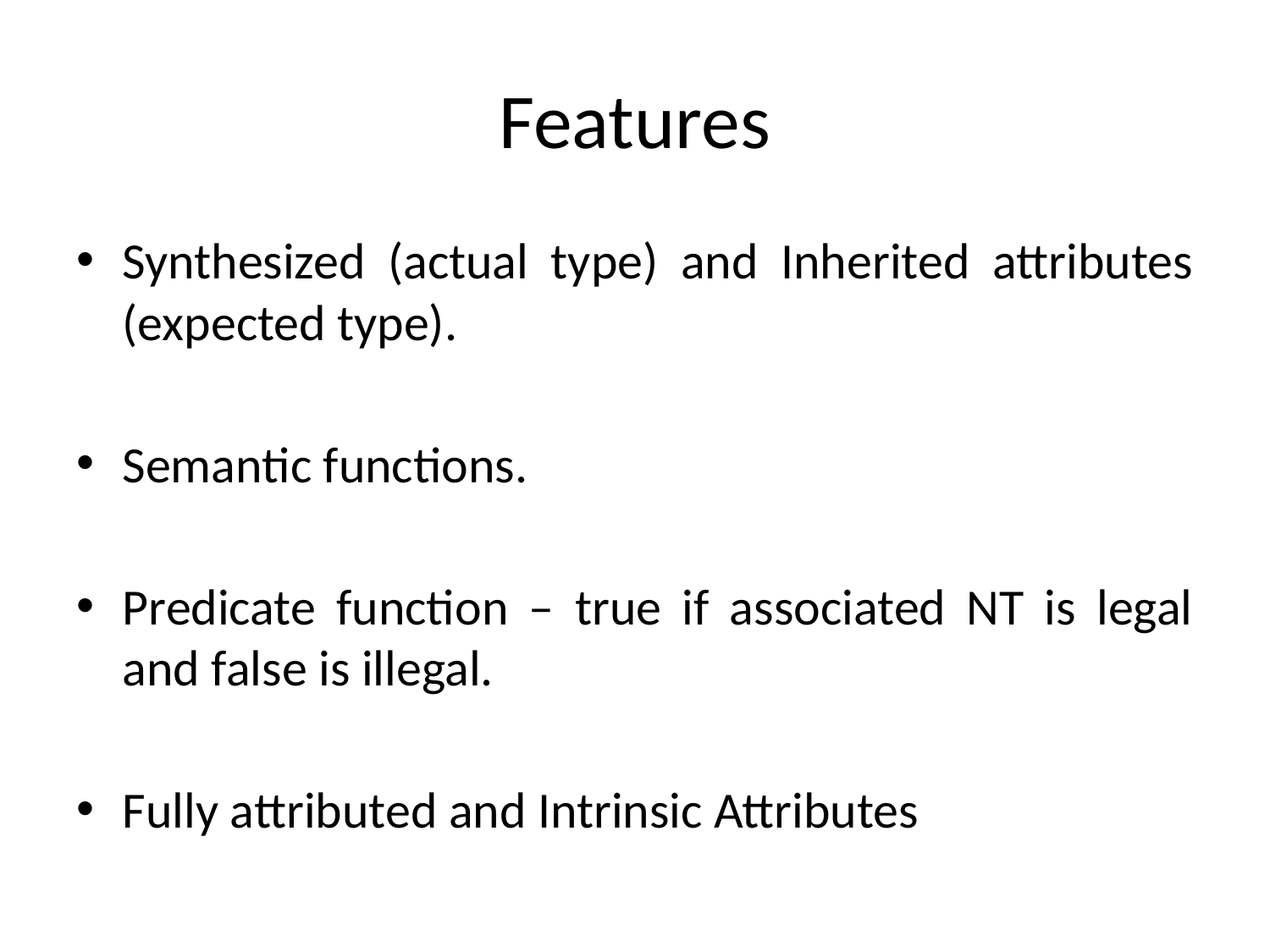

# Features
Synthesized (actual type) and Inherited attributes (expected type).

Semantic functions.

Predicate function – true if associated NT is legal and false is illegal.

Fully attributed and Intrinsic Attributes